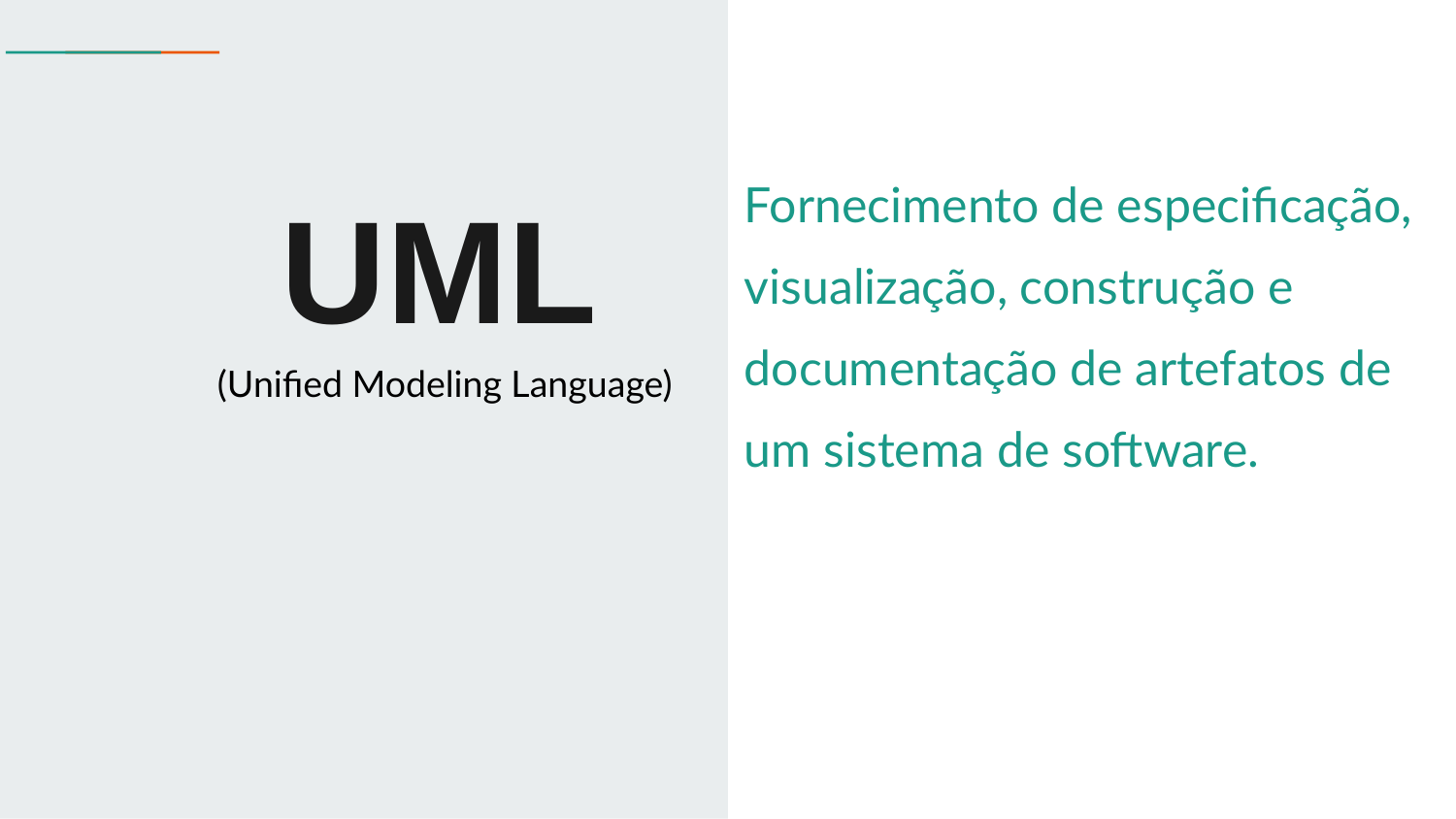

Fornecimento de especificação, visualização, construção e documentação de artefatos de um sistema de software.
# UML
(Unified Modeling Language)